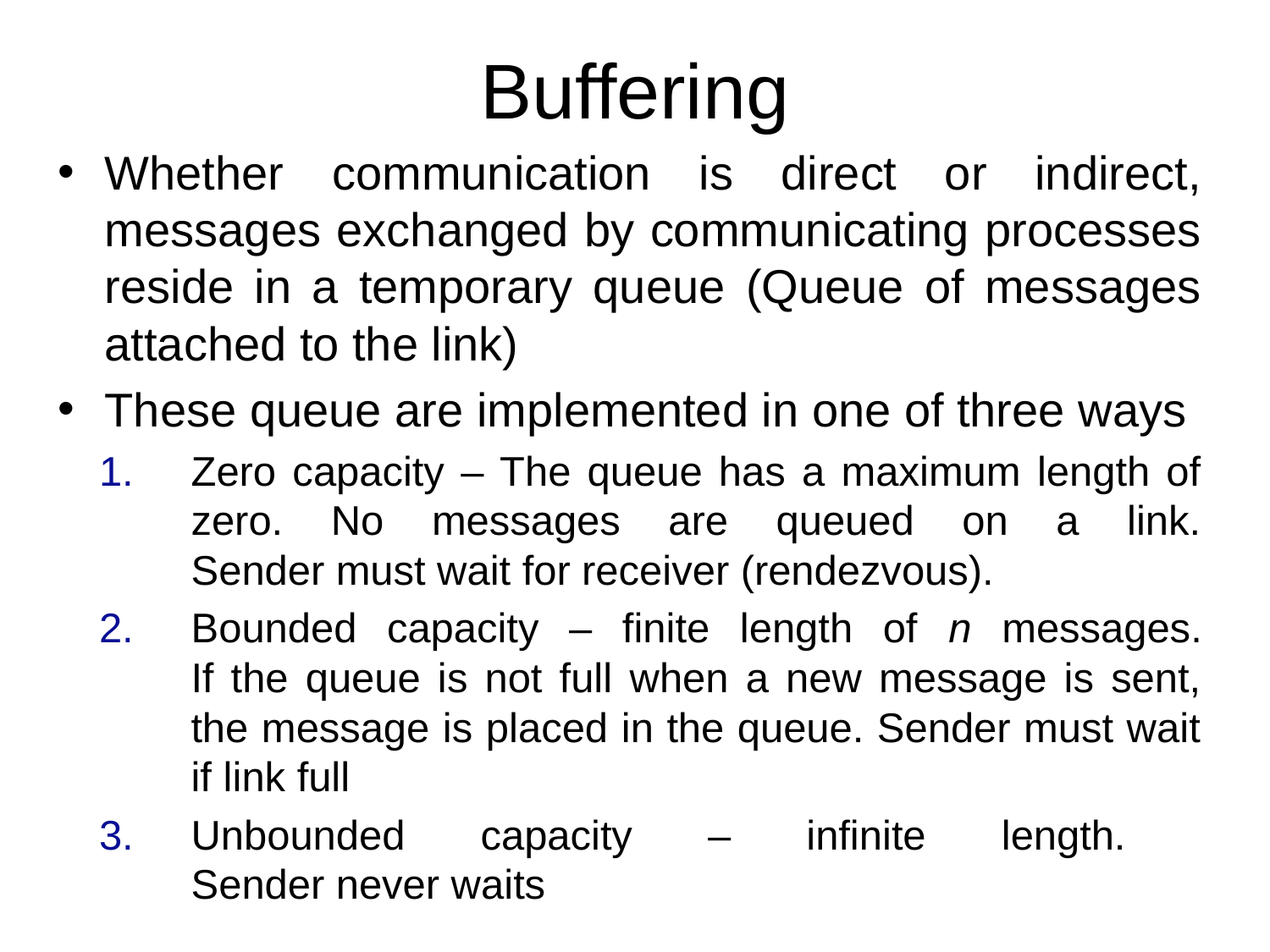

# Buffering
Whether communication is direct or indirect, messages exchanged by communicating processes reside in a temporary queue (Queue of messages attached to the link)
These queue are implemented in one of three ways
Zero capacity – The queue has a maximum length of zero. No messages are queued on a link.
Sender must wait for receiver (rendezvous).
Bounded capacity – finite length of n messages.
If the queue is not full when a new message is sent, the message is placed in the queue. Sender must wait if link full
Unbounded capacity – infinite length.
Sender never waits